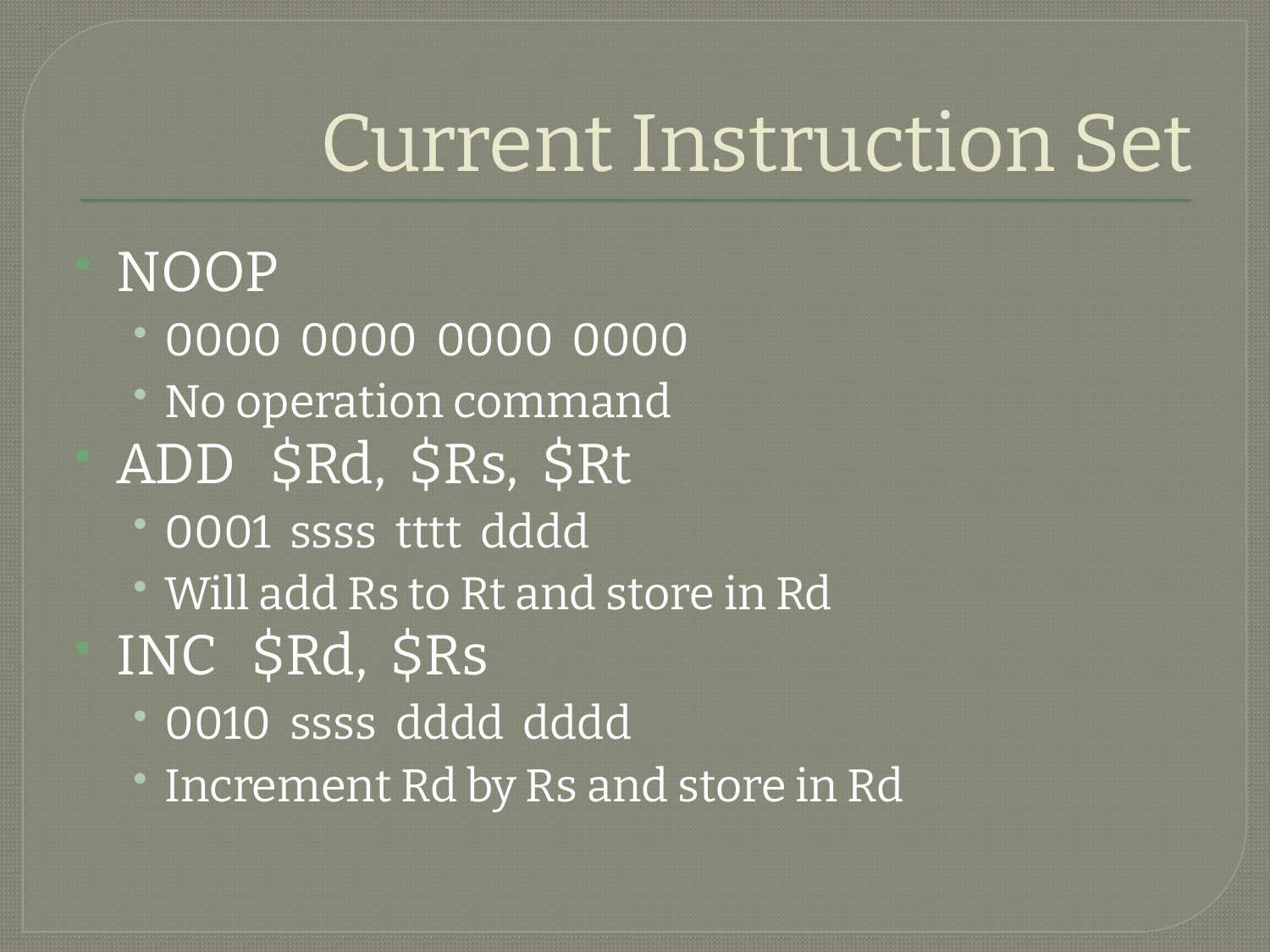

# Current Instruction Set
NOOP
0000  0000  0000  0000
No operation command
ADD   $Rd,  $Rs,  $Rt
0001  ssss  tttt  dddd
Will add Rs to Rt and store in Rd
INC   $Rd,  $Rs
0010  ssss  dddd  dddd
Increment Rd by Rs and store in Rd